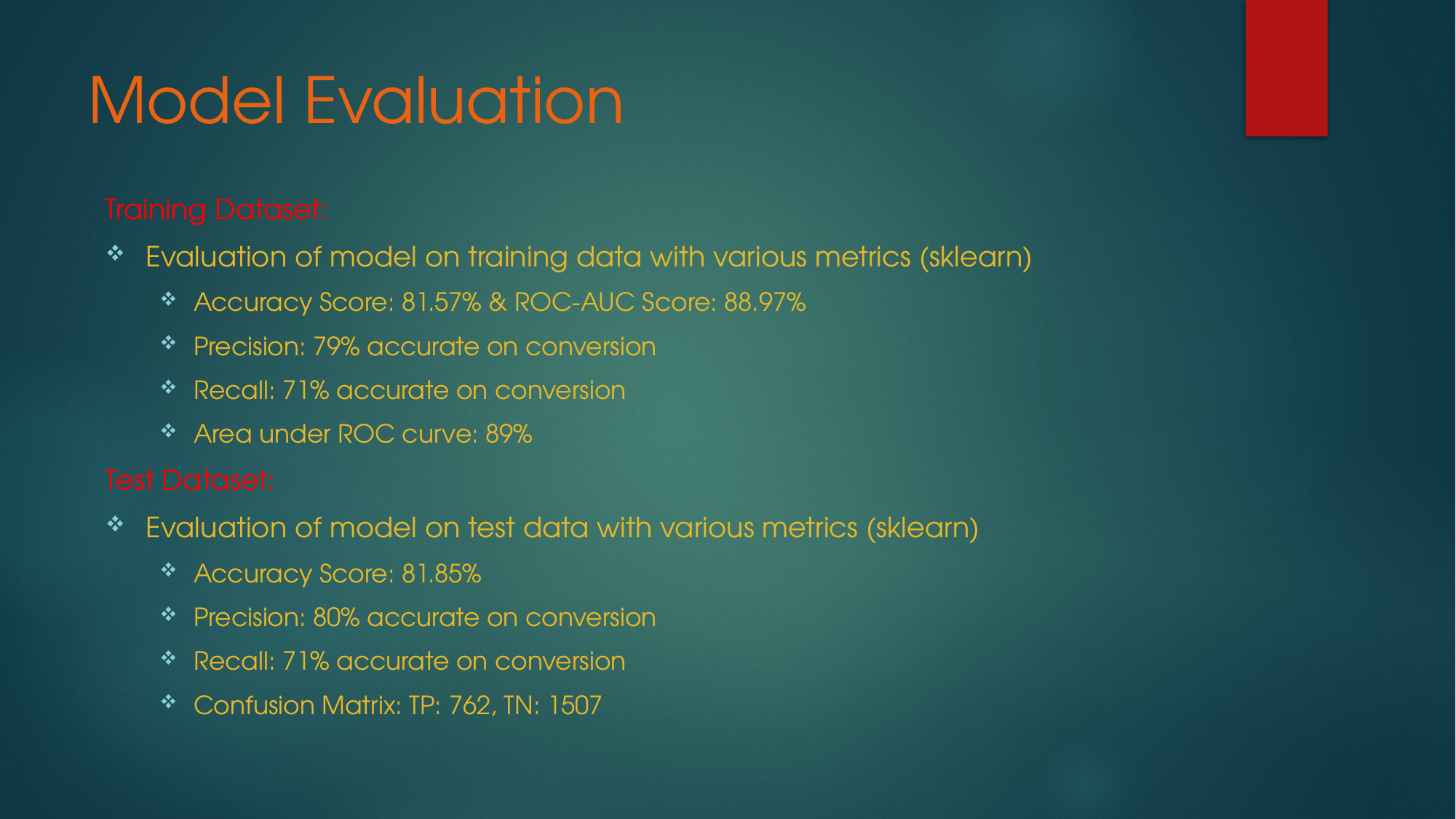

# Model Evaluation
Training Dataset:
Evaluation of model on training data with various metrics (sklearn)
Accuracy Score: 81.57% & ROC-AUC Score: 88.97%
Precision: 79% accurate on conversion
Recall: 71% accurate on conversion
Area under ROC curve: 89%
Test Dataset:
Evaluation of model on test data with various metrics (sklearn)
Accuracy Score: 81.85%
Precision: 80% accurate on conversion
Recall: 71% accurate on conversion
Confusion Matrix: TP: 762, TN: 1507